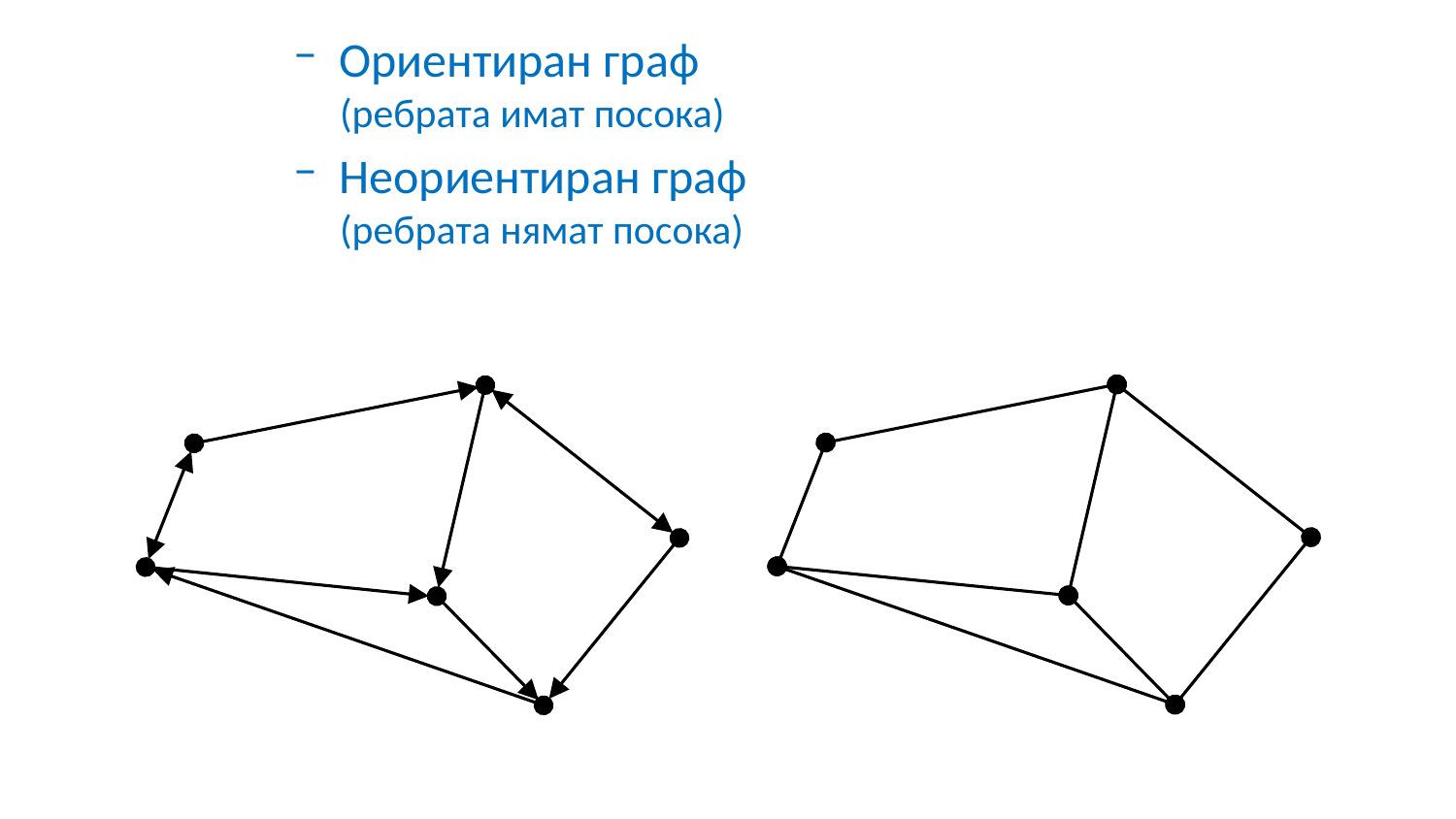

Ориентиран граф
(ребрата имат посока)
Неориентиран граф
(ребрата нямат посока)